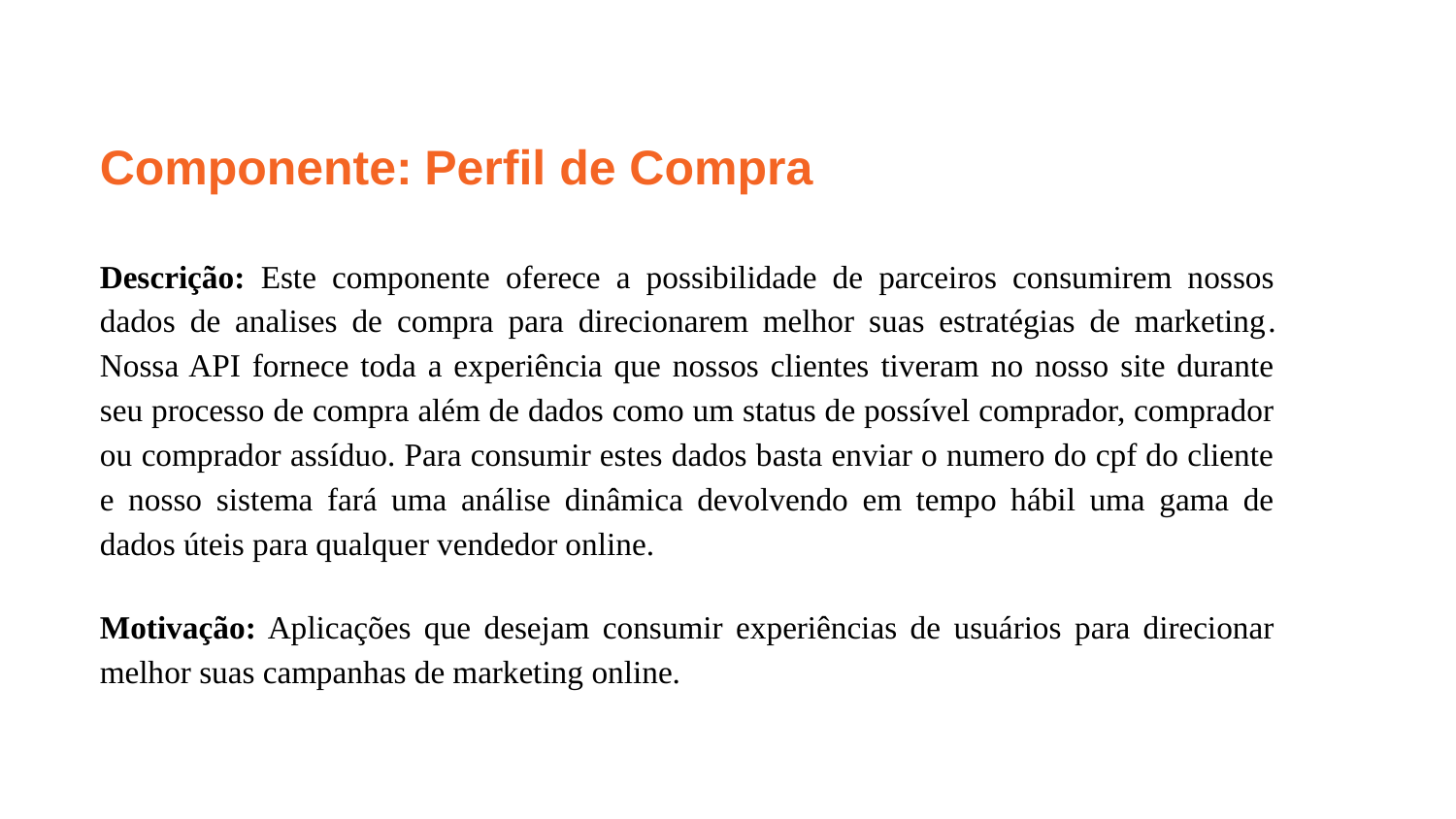

Componente: Perfil de Compra

Descrição: Este componente oferece a possibilidade de parceiros consumirem nossos dados de analises de compra para direcionarem melhor suas estratégias de marketing. Nossa API fornece toda a experiência que nossos clientes tiveram no nosso site durante seu processo de compra além de dados como um status de possível comprador, comprador ou comprador assíduo. Para consumir estes dados basta enviar o numero do cpf do cliente e nosso sistema fará uma análise dinâmica devolvendo em tempo hábil uma gama de dados úteis para qualquer vendedor online.
Motivação: Aplicações que desejam consumir experiências de usuários para direcionar melhor suas campanhas de marketing online.